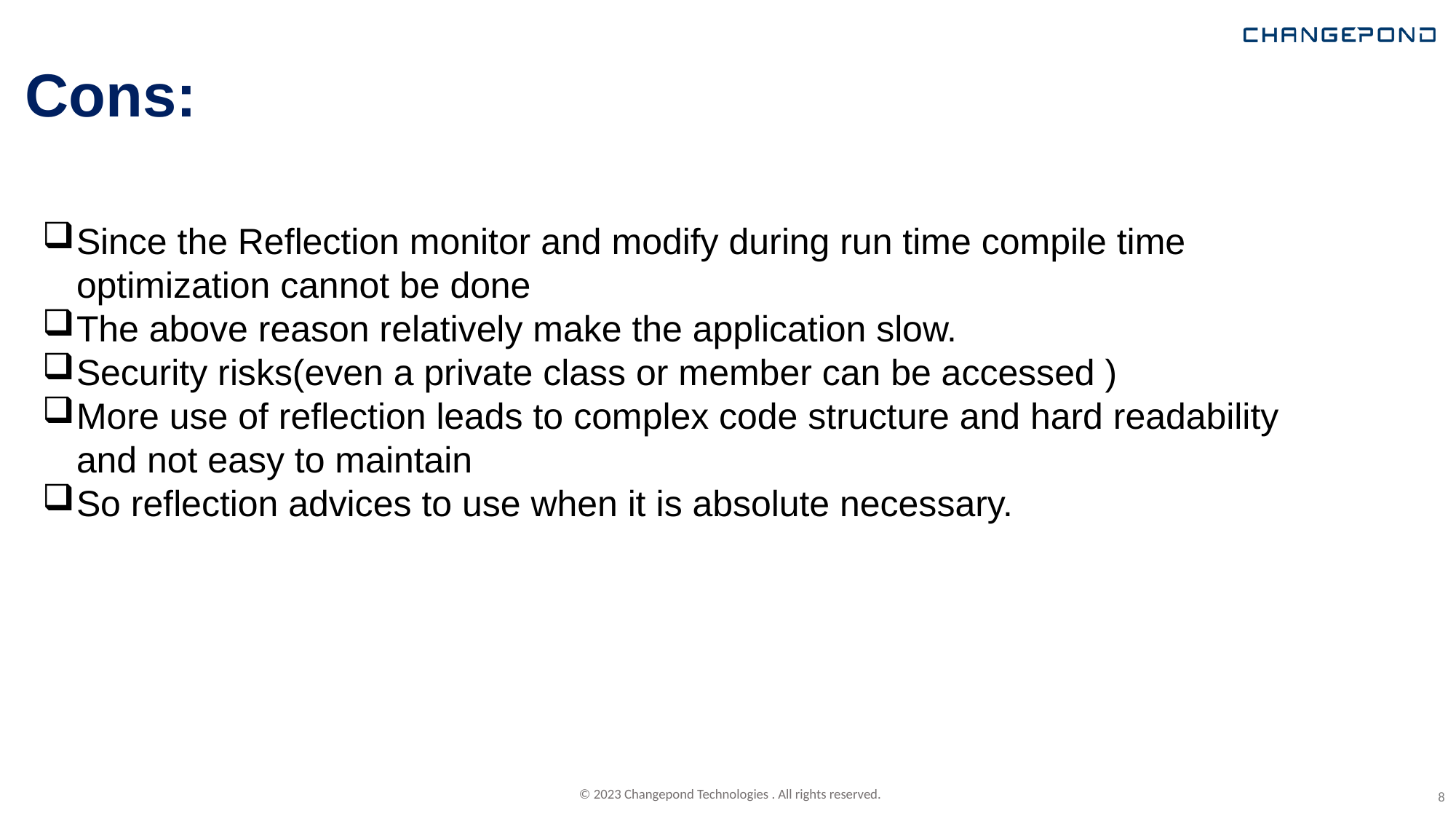

# Cons:
Since the Reflection monitor and modify during run time compile time optimization cannot be done
The above reason relatively make the application slow.
Security risks(even a private class or member can be accessed )
More use of reflection leads to complex code structure and hard readability and not easy to maintain
So reflection advices to use when it is absolute necessary.